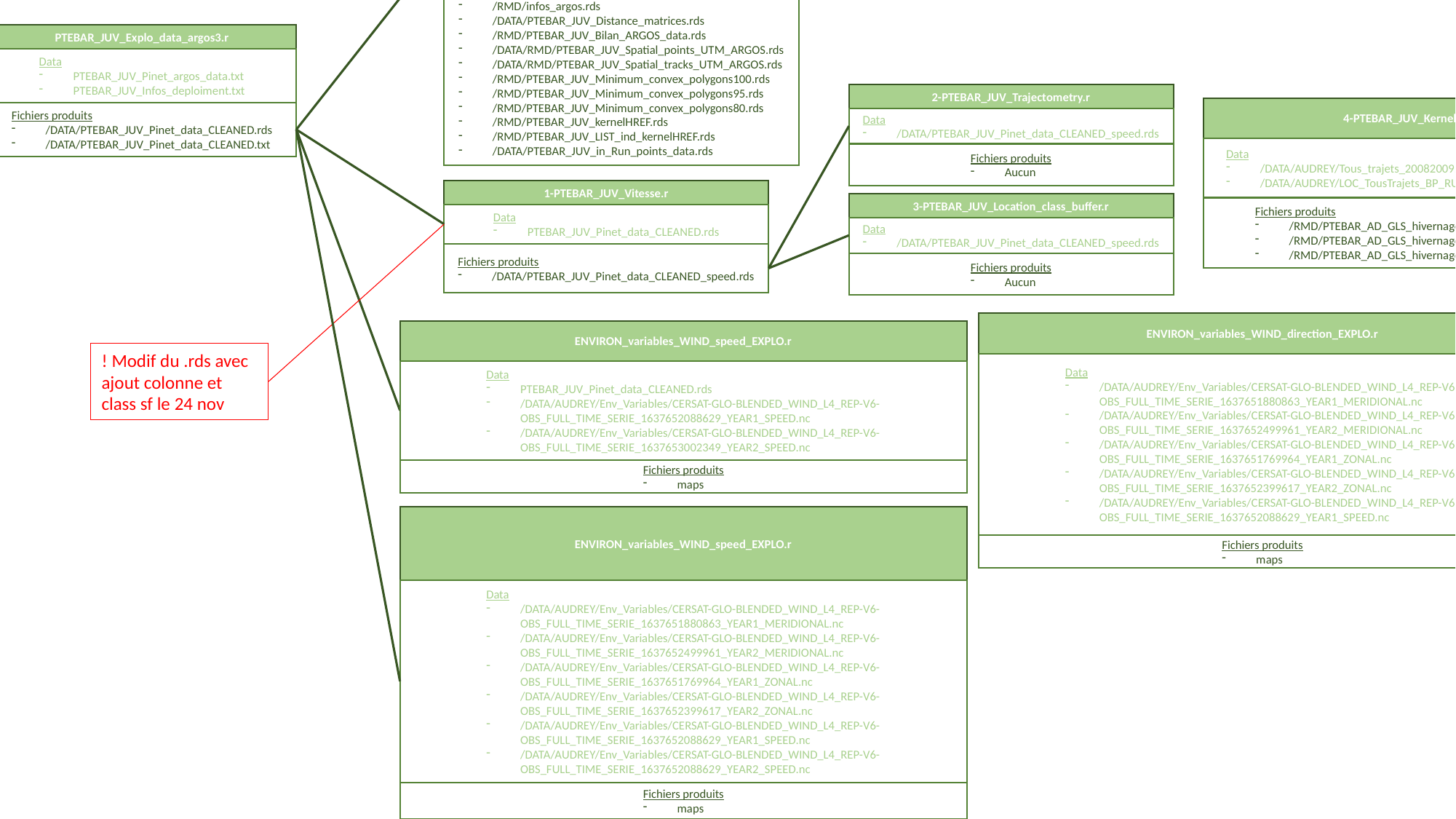

PTEBAR_JUV_CLEANED_ARGOS_data_from_Pinet.r
Data
PTEBAR_JUV_Pinet_argos_data.txt
PTEBAR_JUV_Pinet_data_CLEANED.rds
REU_adm0.shp
Fichiers produits
/RMD/infos_argos.rds
/DATA/PTEBAR_JUV_Distance_matrices.rds
/RMD/PTEBAR_JUV_Bilan_ARGOS_data.rds
/DATA/RMD/PTEBAR_JUV_Spatial_points_UTM_ARGOS.rds
/DATA/RMD/PTEBAR_JUV_Spatial_tracks_UTM_ARGOS.rds
/RMD/PTEBAR_JUV_Minimum_convex_polygons100.rds
/RMD/PTEBAR_JUV_Minimum_convex_polygons95.rds
/RMD/PTEBAR_JUV_Minimum_convex_polygons80.rds
/RMD/PTEBAR_JUV_kernelHREF.rds
/RMD/PTEBAR_JUV_LIST_ind_kernelHREF.rds
/DATA/PTEBAR_JUV_in_Run_points_data.rds
PTEBAR_JUV_Explo_data_argos3.r
Data
PTEBAR_JUV_Pinet_argos_data.txt
PTEBAR_JUV_Infos_deploiment.txt
Fichiers produits
/DATA/PTEBAR_JUV_Pinet_data_CLEANED.rds
/DATA/PTEBAR_JUV_Pinet_data_CLEANED.txt
2-PTEBAR_JUV_Trajectometry.r
Data
/DATA/PTEBAR_JUV_Pinet_data_CLEANED_speed.rds
Fichiers produits
Aucun
4-PTEBAR_JUV_Kernels_adultes.r
Data
/DATA/AUDREY/Tous_trajets_20082009.txt
/DATA/AUDREY/LOC_TousTrajets_BP_RUN_ALL_YEARS_PHENO_OK_40S.txt
Fichiers produits
/RMD/PTEBAR_AD_GLS_hivernage_KERNEL905025_Audrey.rds
/RMD/PTEBAR_AD_GLS_hivernage_KERNEL905025_Patrick.rds
/RMD/PTEBAR_AD_GLS_hivernage_points.rds
1-PTEBAR_JUV_Vitesse.r
Data
PTEBAR_JUV_Pinet_data_CLEANED.rds
Fichiers produits
/DATA/PTEBAR_JUV_Pinet_data_CLEANED_speed.rds
3-PTEBAR_JUV_Location_class_buffer.r
Data
/DATA/PTEBAR_JUV_Pinet_data_CLEANED_speed.rds
Fichiers produits
Aucun
ENVIRON_variables_WIND_direction_EXPLO.r
Data
/DATA/AUDREY/Env_Variables/CERSAT-GLO-BLENDED_WIND_L4_REP-V6-OBS_FULL_TIME_SERIE_1637651880863_YEAR1_MERIDIONAL.nc
/DATA/AUDREY/Env_Variables/CERSAT-GLO-BLENDED_WIND_L4_REP-V6-OBS_FULL_TIME_SERIE_1637652499961_YEAR2_MERIDIONAL.nc
/DATA/AUDREY/Env_Variables/CERSAT-GLO-BLENDED_WIND_L4_REP-V6-OBS_FULL_TIME_SERIE_1637651769964_YEAR1_ZONAL.nc
/DATA/AUDREY/Env_Variables/CERSAT-GLO-BLENDED_WIND_L4_REP-V6-OBS_FULL_TIME_SERIE_1637652399617_YEAR2_ZONAL.nc
/DATA/AUDREY/Env_Variables/CERSAT-GLO-BLENDED_WIND_L4_REP-V6-OBS_FULL_TIME_SERIE_1637652088629_YEAR1_SPEED.nc
Fichiers produits
maps
ENVIRON_variables_WIND_speed_EXPLO.r
Data
PTEBAR_JUV_Pinet_data_CLEANED.rds
/DATA/AUDREY/Env_Variables/CERSAT-GLO-BLENDED_WIND_L4_REP-V6-OBS_FULL_TIME_SERIE_1637652088629_YEAR1_SPEED.nc
/DATA/AUDREY/Env_Variables/CERSAT-GLO-BLENDED_WIND_L4_REP-V6-OBS_FULL_TIME_SERIE_1637653002349_YEAR2_SPEED.nc
Fichiers produits
maps
! Modif du .rds avec ajout colonne et class sf le 24 nov
ENVIRON_variables_WIND_speed_EXPLO.r
Data
/DATA/AUDREY/Env_Variables/CERSAT-GLO-BLENDED_WIND_L4_REP-V6-OBS_FULL_TIME_SERIE_1637651880863_YEAR1_MERIDIONAL.nc
/DATA/AUDREY/Env_Variables/CERSAT-GLO-BLENDED_WIND_L4_REP-V6-OBS_FULL_TIME_SERIE_1637652499961_YEAR2_MERIDIONAL.nc
/DATA/AUDREY/Env_Variables/CERSAT-GLO-BLENDED_WIND_L4_REP-V6-OBS_FULL_TIME_SERIE_1637651769964_YEAR1_ZONAL.nc
/DATA/AUDREY/Env_Variables/CERSAT-GLO-BLENDED_WIND_L4_REP-V6-OBS_FULL_TIME_SERIE_1637652399617_YEAR2_ZONAL.nc
/DATA/AUDREY/Env_Variables/CERSAT-GLO-BLENDED_WIND_L4_REP-V6-OBS_FULL_TIME_SERIE_1637652088629_YEAR1_SPEED.nc
/DATA/AUDREY/Env_Variables/CERSAT-GLO-BLENDED_WIND_L4_REP-V6-OBS_FULL_TIME_SERIE_1637652088629_YEAR2_SPEED.nc
Fichiers produits
maps